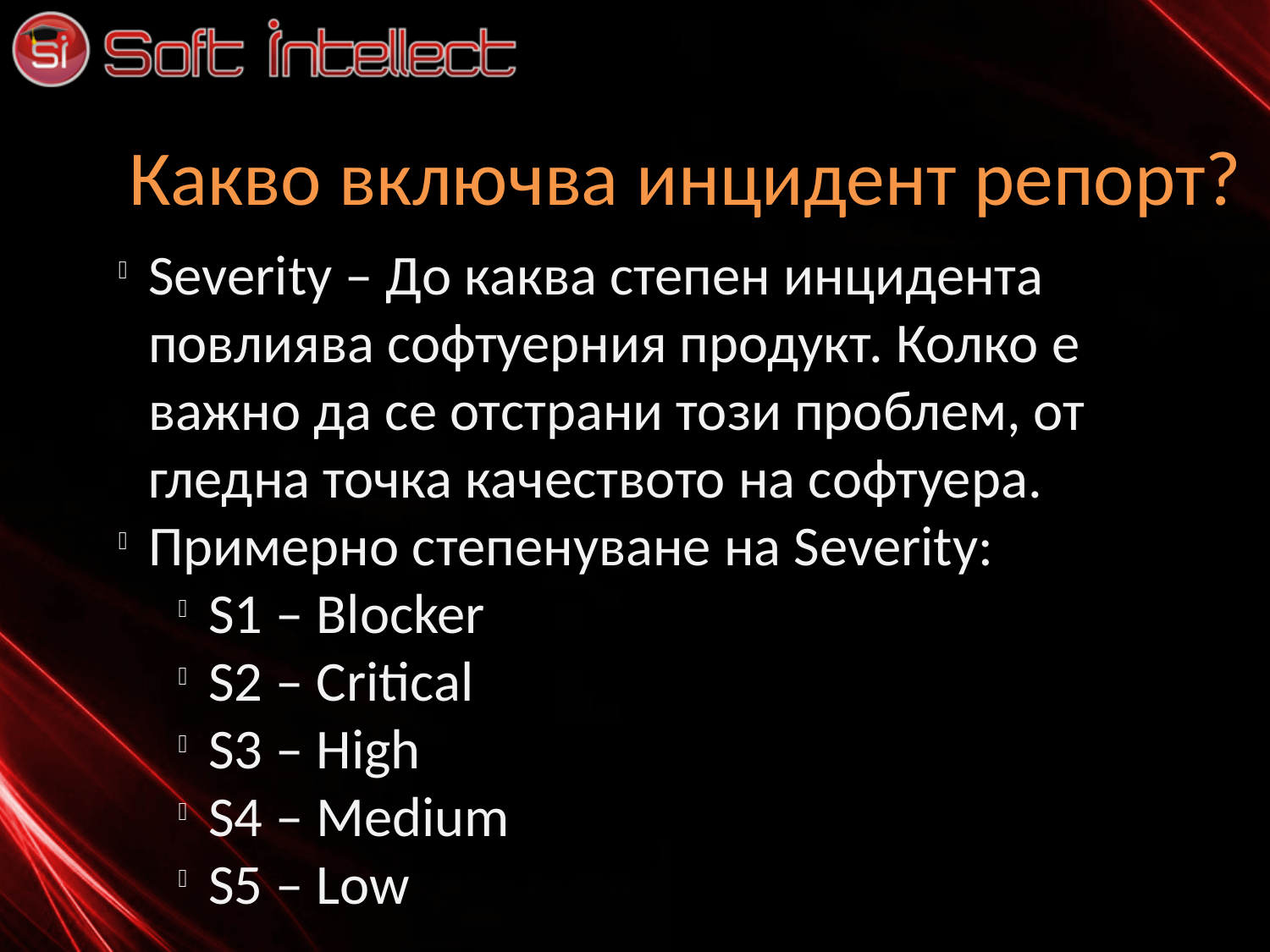

Какво включва инцидент репорт?
Severity – До каква степен инцидента повлиява софтуерния продукт. Колко е важно да се отстрани този проблем, от гледна точка качеството на софтуера.
Примерно степенуване на Severity:
S1 – Blocker
S2 – Critical
S3 – High
S4 – Medium
S5 – Low